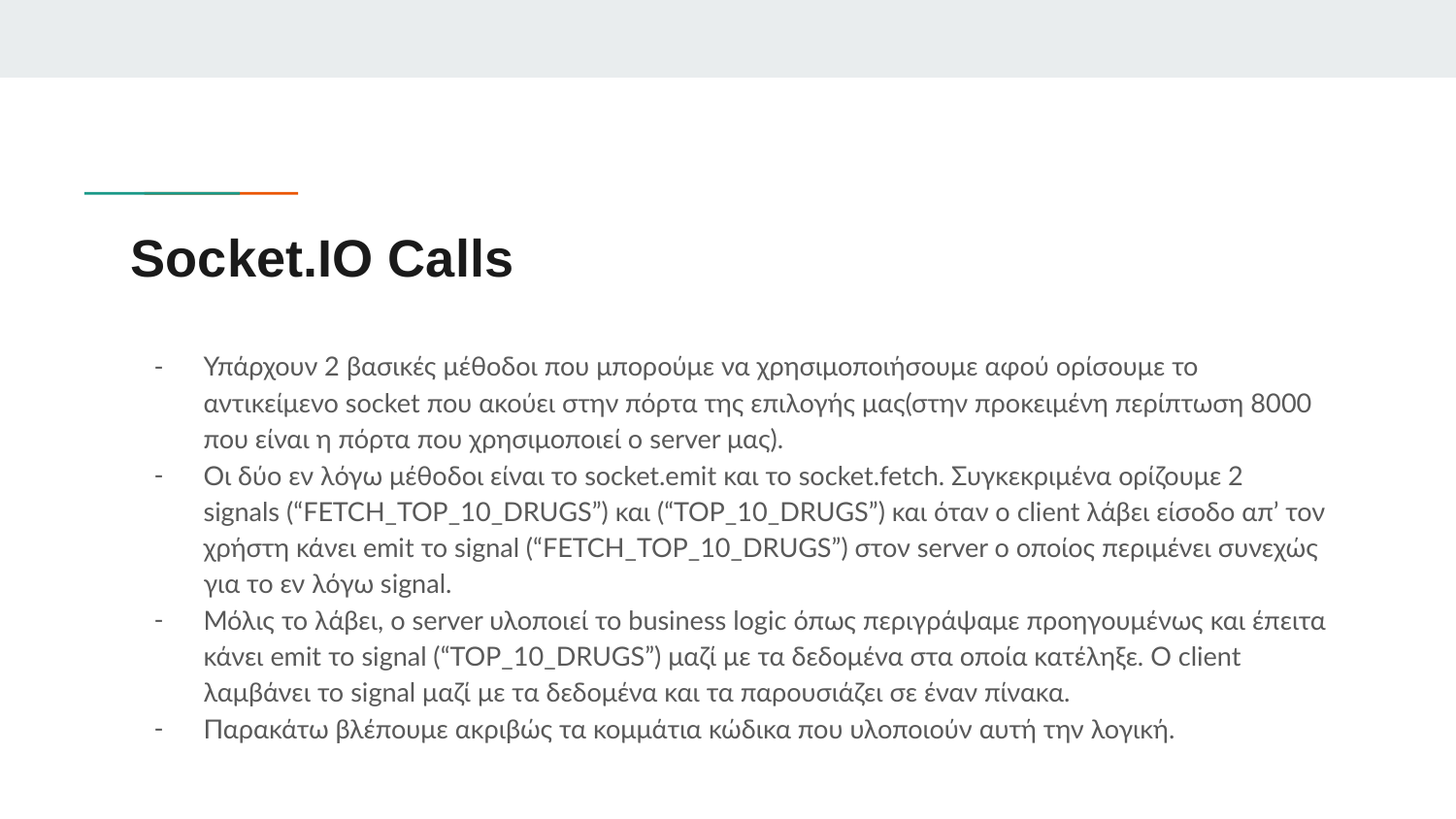

# Socket.IO Calls
Υπάρχουν 2 βασικές μέθοδοι που μπορούμε να χρησιμοποιήσουμε αφού ορίσουμε το αντικείμενο socket που ακούει στην πόρτα της επιλογής μας(στην προκειμένη περίπτωση 8000 που είναι η πόρτα που χρησιμοποιεί ο server μας).
Οι δύο εν λόγω μέθοδοι είναι το socket.emit και το socket.fetch. Συγκεκριμένα ορίζουμε 2 signals (“FETCH_TOP_10_DRUGS”) και (“TOP_10_DRUGS”) και όταν ο client λάβει είσοδο απ’ τον χρήστη κάνει emit το signal (“FETCH_TOP_10_DRUGS”) στον server ο οποίος περιμένει συνεχώς  για το εν λόγω signal.
Μόλις το λάβει, ο server υλοποιεί το business logic όπως περιγράψαμε προηγουμένως και έπειτα κάνει emit το signal (“TOP_10_DRUGS”) μαζί με τα δεδομένα στα οποία κατέληξε. Ο client λαμβάνει το signal μαζί με τα δεδομένα και τα παρουσιάζει σε έναν πίνακα.
Παρακάτω βλέπουμε ακριβώς τα κομμάτια κώδικα που υλοποιούν αυτή την λογική.